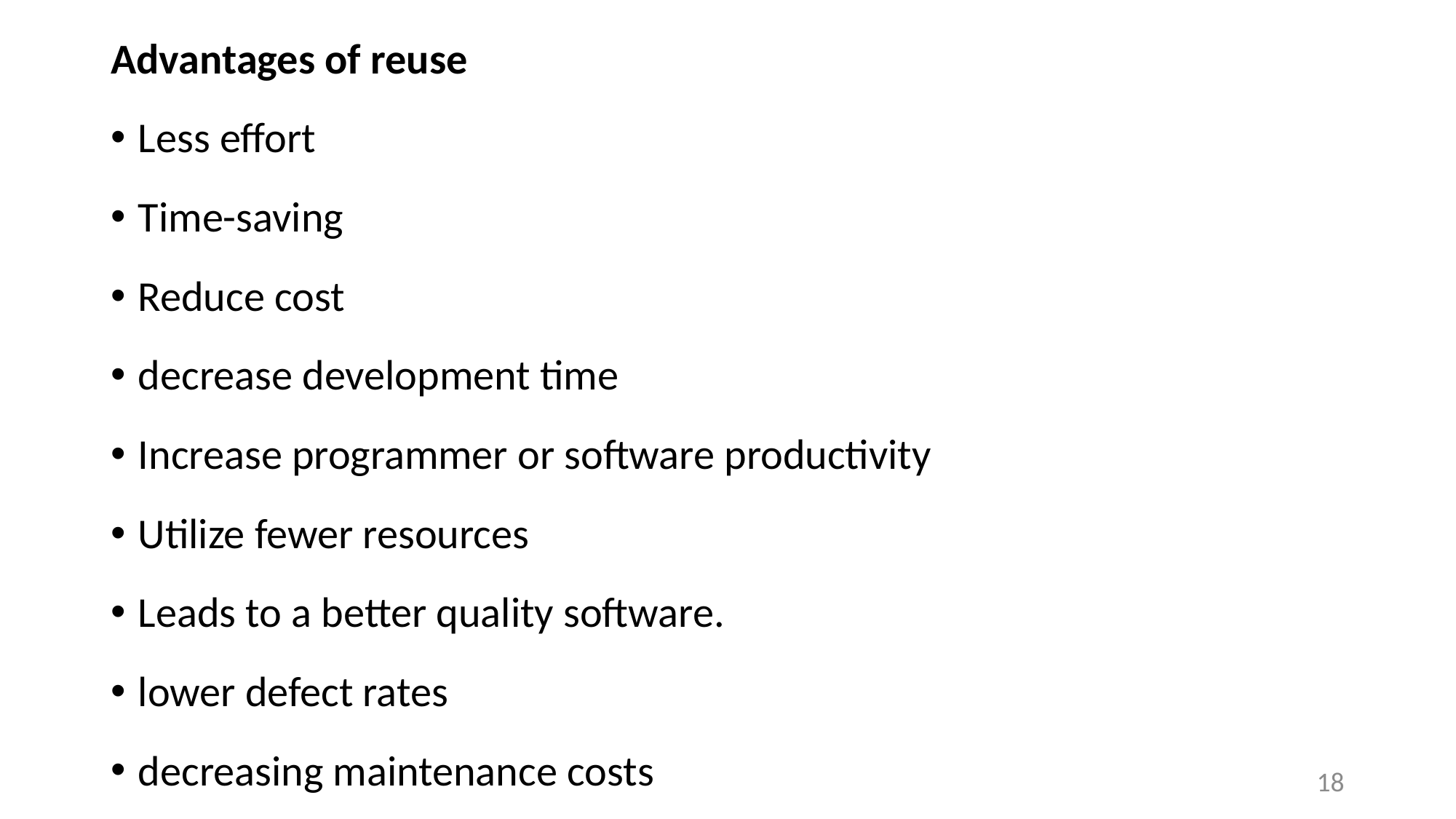

Advantages of reuse
Less effort
Time-saving
Reduce cost
decrease development time
Increase programmer or software productivity
Utilize fewer resources
Leads to a better quality software.
lower defect rates
decreasing maintenance costs
18